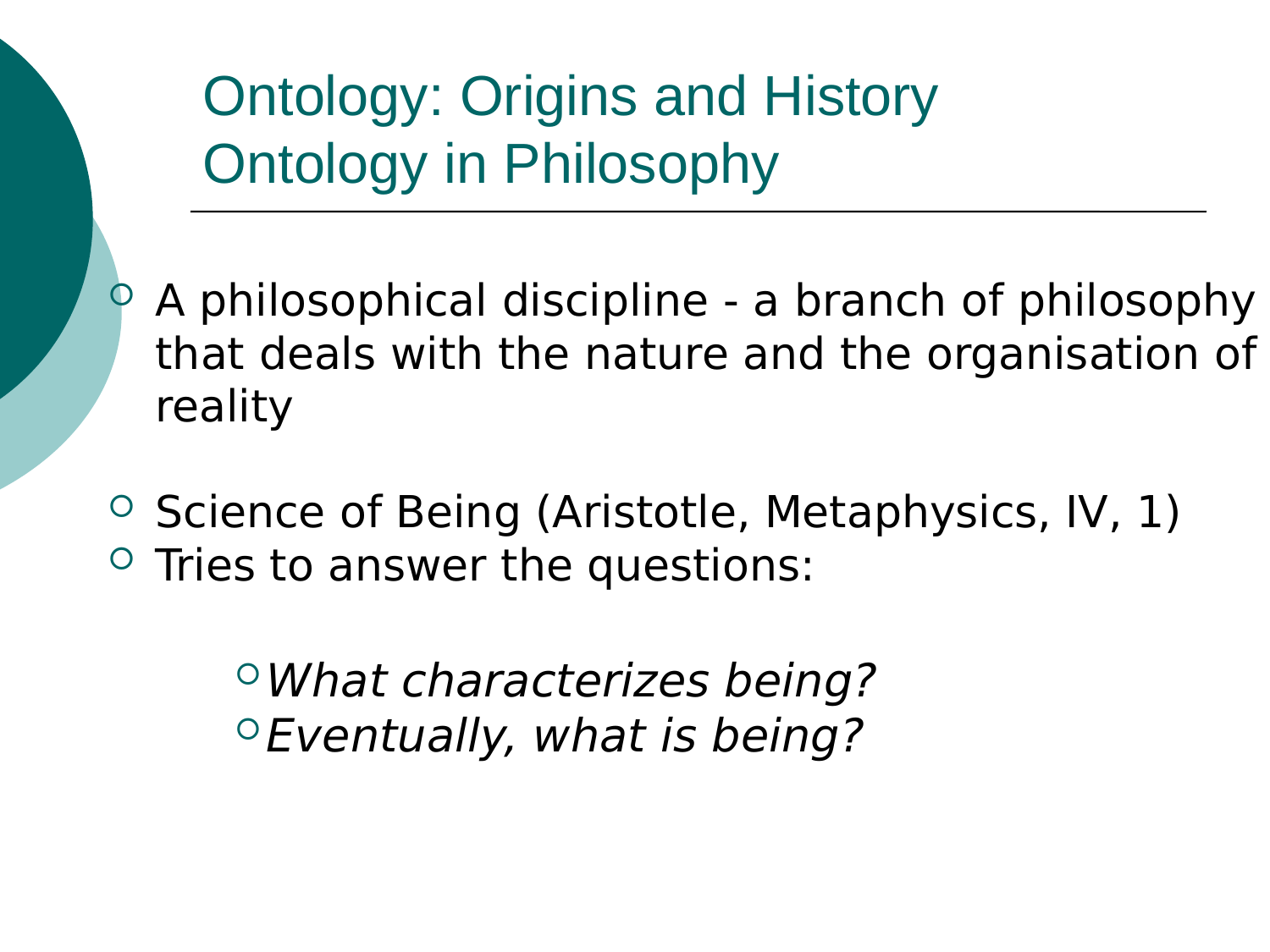

# Ontology: Origins and History Ontology in Philosophy
A philosophical discipline - a branch of philosophy that deals with the nature and the organisation of reality

Science of Being (Aristotle, Metaphysics, IV, 1)
Tries to answer the questions:

What characterizes being?
Eventually, what is being?
6